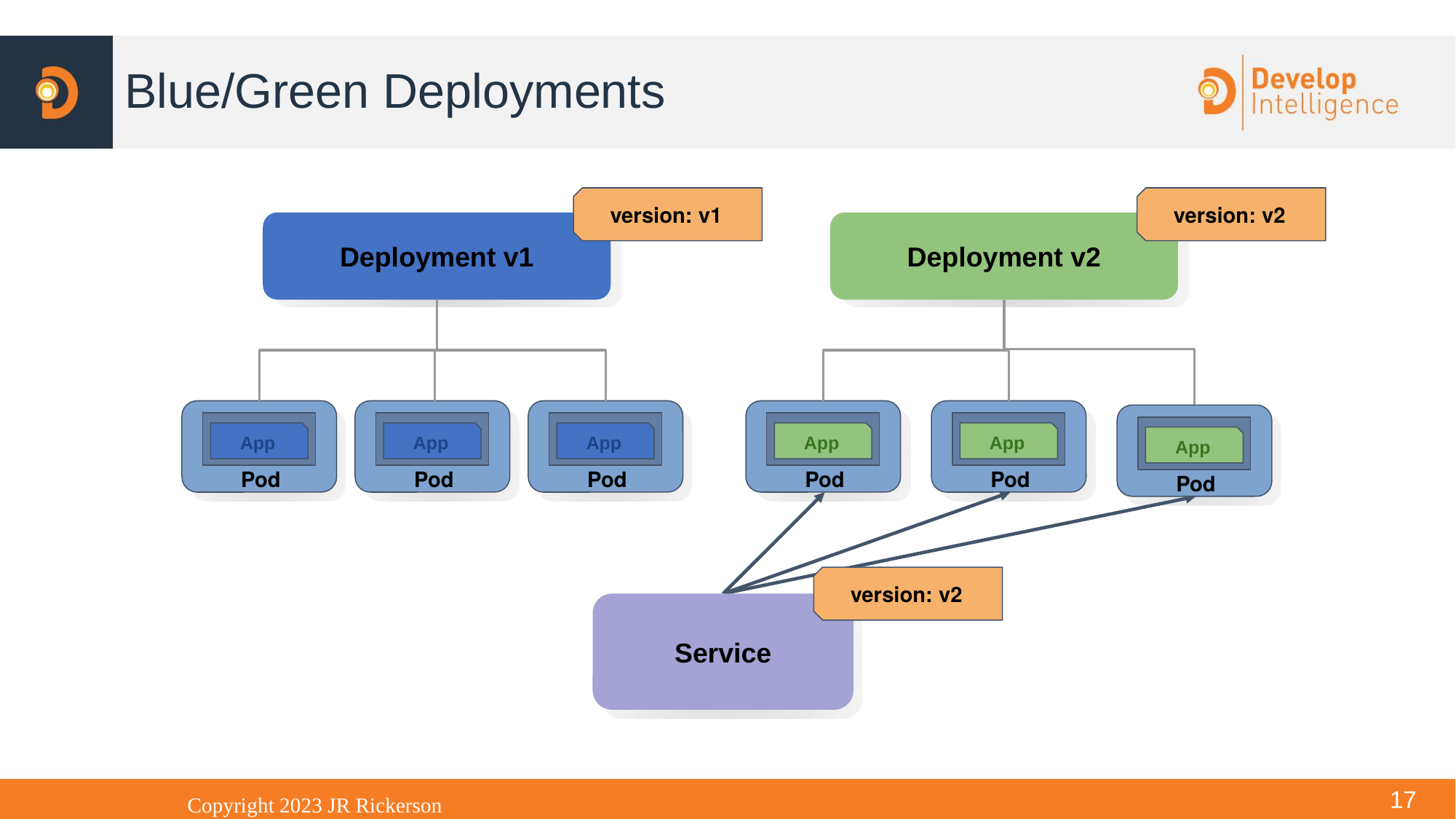

# Blue/Green Deployments

version: v1

version: v2
Deployment v1

Deployment v2

App
Pod

App
Pod

App
Pod

App
Pod

App
Pod

App
Pod

version: v2
Service

17
Copyright 2023 JR Rickerson